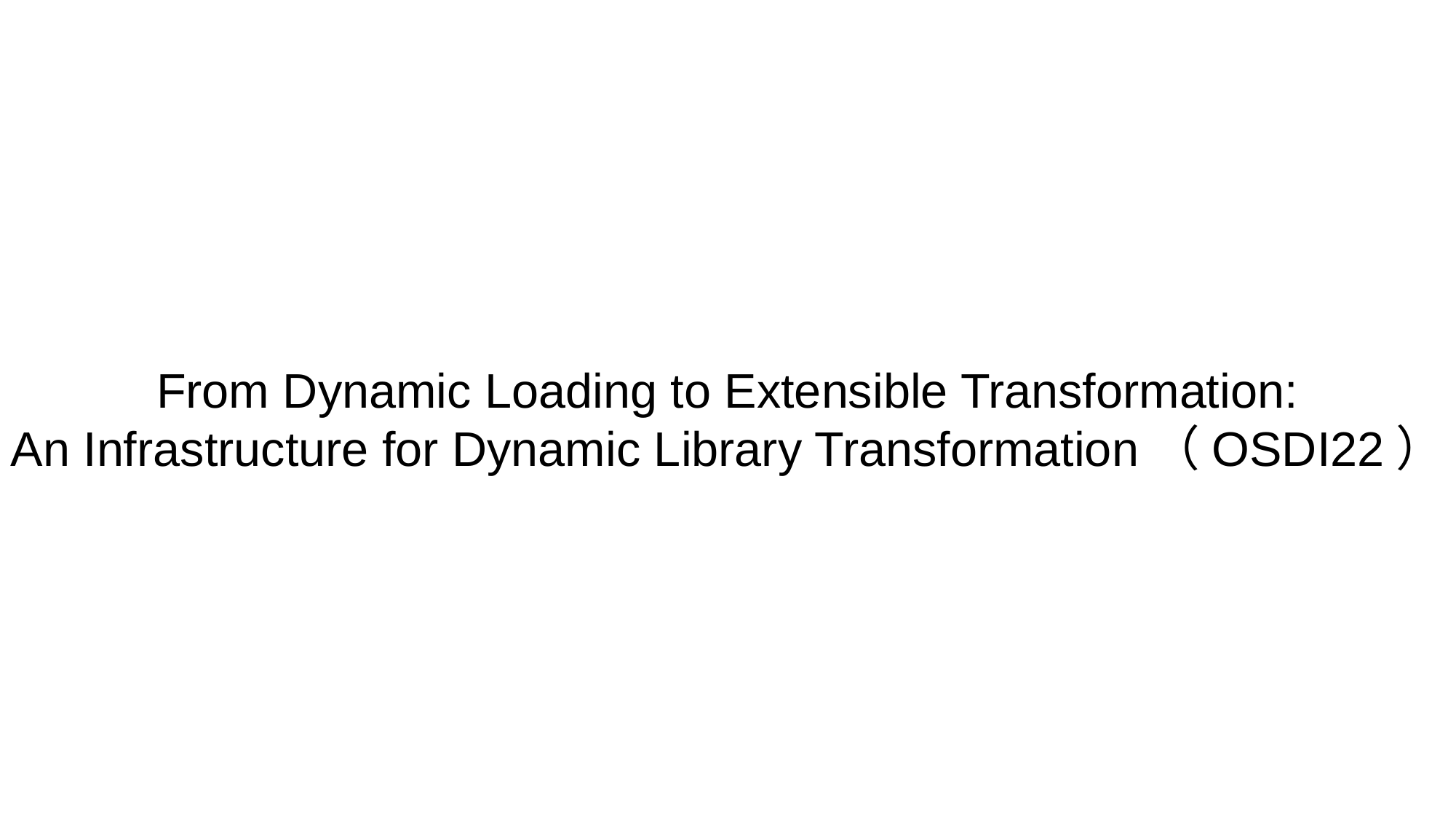

From Dynamic Loading to Extensible Transformation:
An Infrastructure for Dynamic Library Transformation（OSDI22）